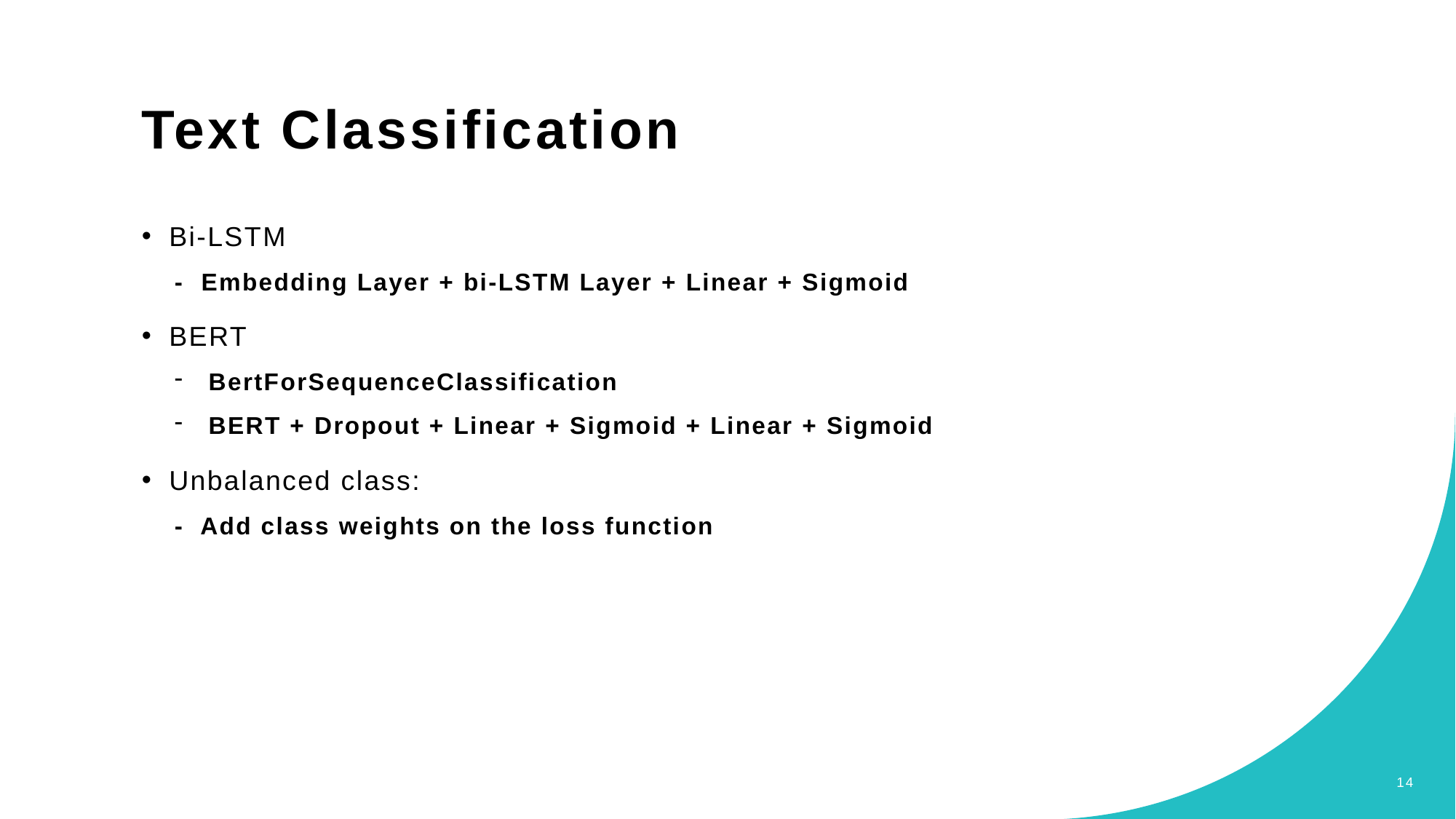

# Text Classification
Bi-LSTM
-  Embedding Layer + bi-LSTM Layer + Linear + Sigmoid
BERT
BertForSequenceClassification
BERT + Dropout + Linear + Sigmoid + Linear + Sigmoid
Unbalanced class:
-  Add class weights on the loss function

14